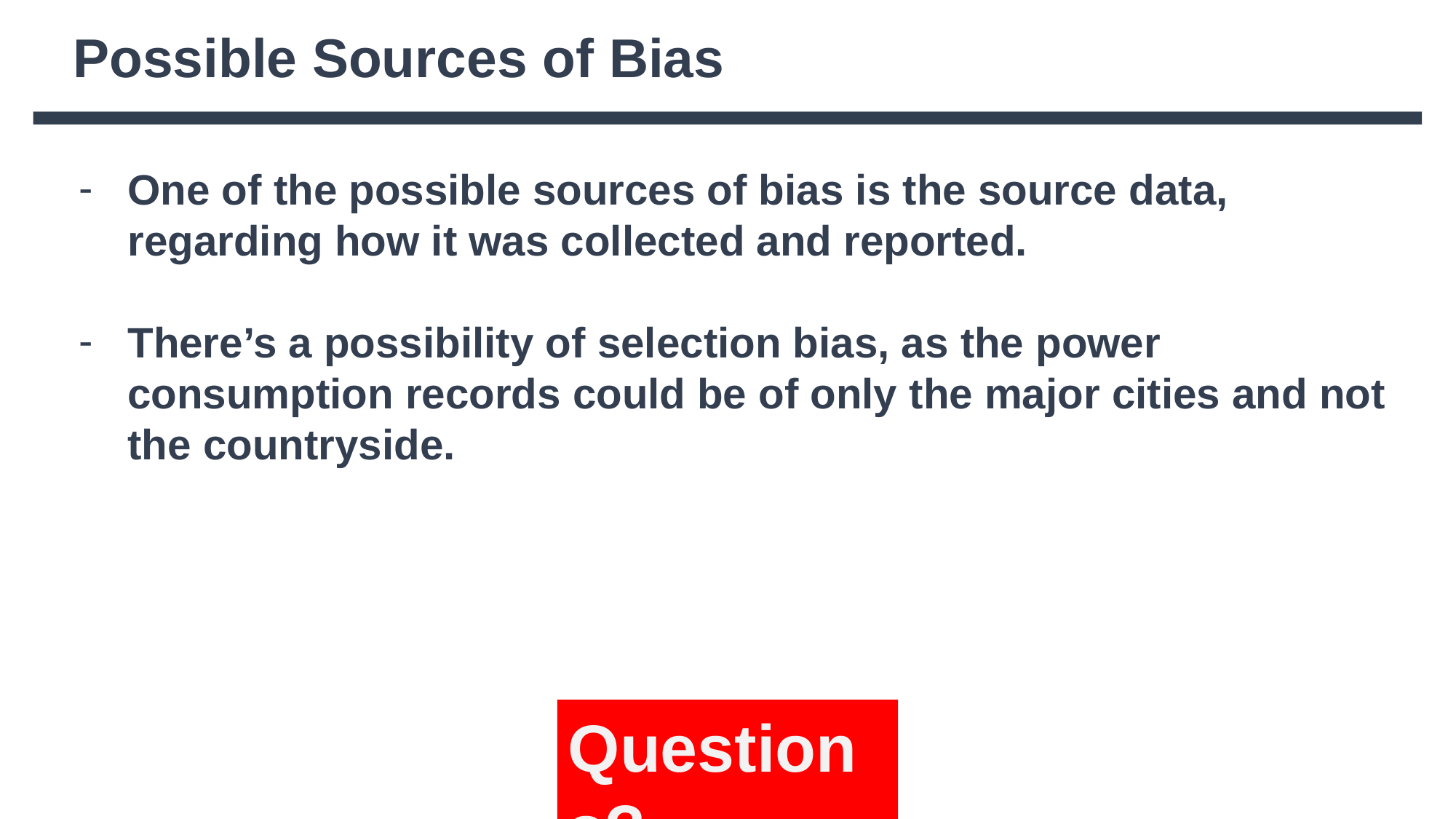

Possible Sources of Bias

One of the possible sources of bias is the source data, regarding how it was collected and reported.

There’s a possibility of selection bias, as the power consumption records could be of only the major cities and not the countryside.

Questions?